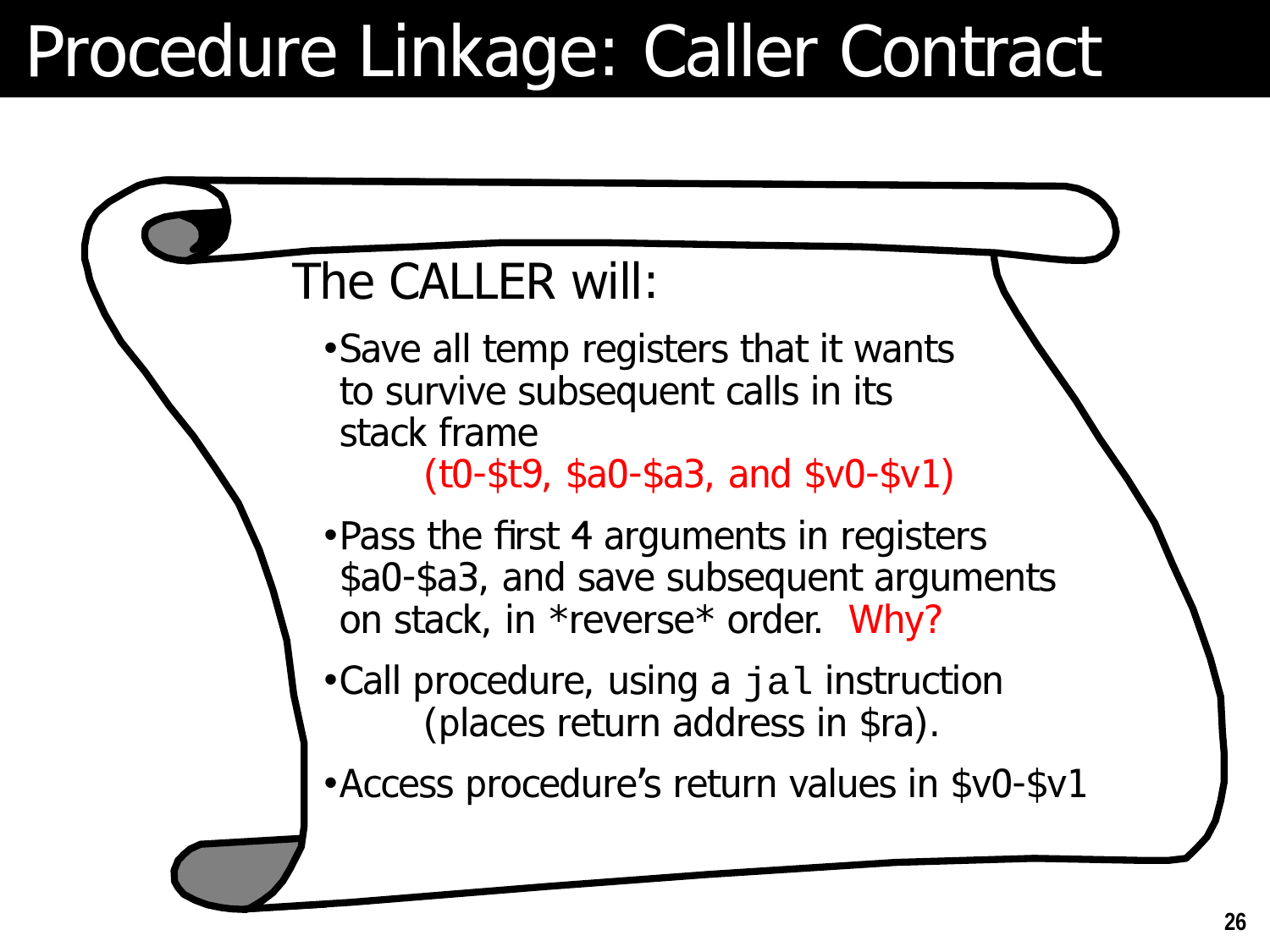

# Procedure Linkage: Caller Contract

The CALLER will:
Save all temp registers that it wants
to survive subsequent calls in its
stack frame
       (t0-$t9, $a0-$a3, and $v0-$v1)
Pass the first 4 arguments in registers
$a0-$a3, and save subsequent arguments on stack, in *reverse* order.  Why?
Call procedure, using a jal instruction
       (places return address in $ra).
Access procedure’s return values in $v0-$v1
26